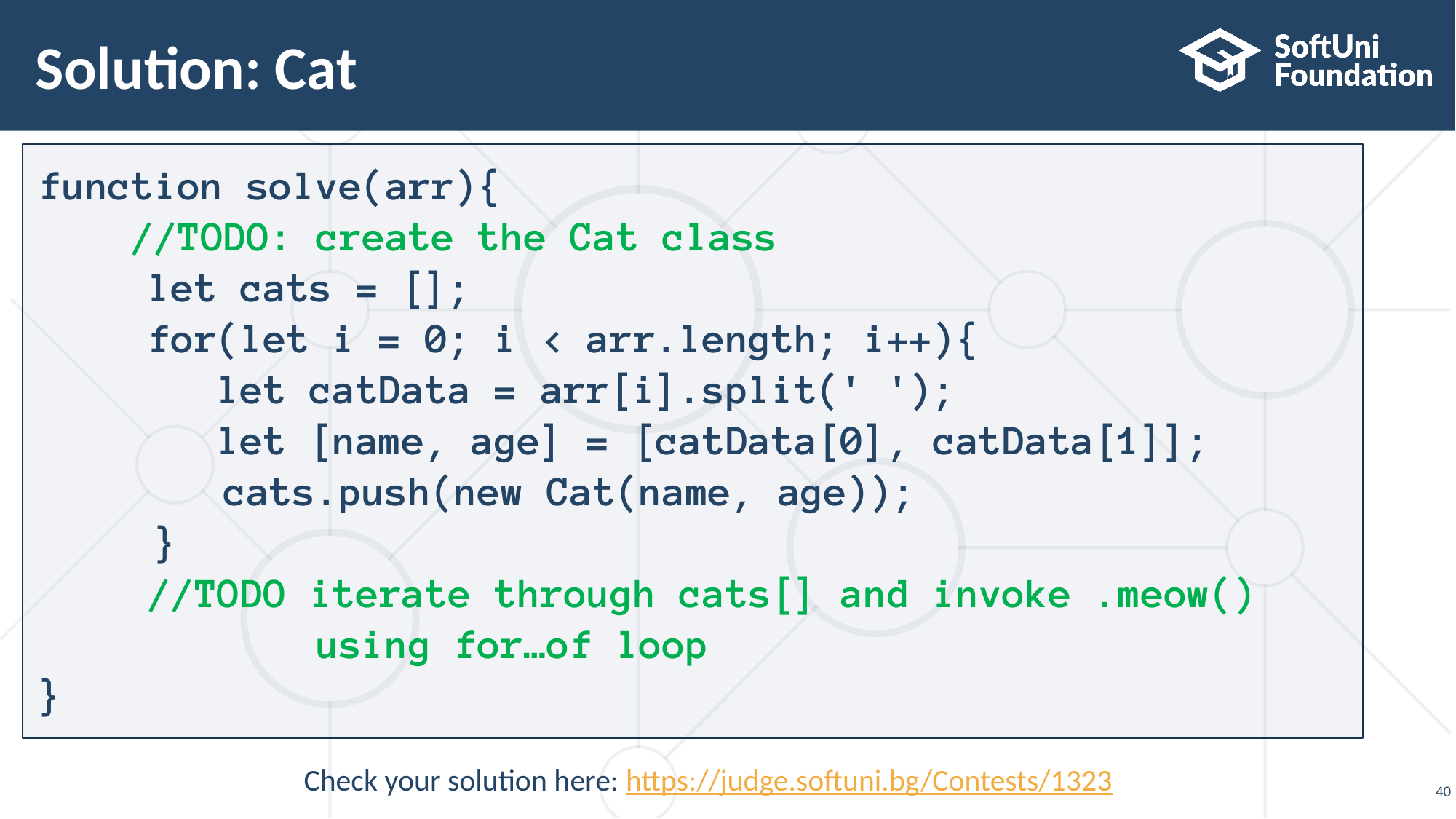

# Solution: Cat
function solve(arr){
    //TODO: create the Cat class
	let cats = [];
	for(let i = 0; i < arr.length; i++){
	   let catData = arr[i].split(' ');
	   let [name, age] = [catData[0], catData[1]];
        cats.push(new Cat(name, age));
     }
	//TODO iterate through cats[] and invoke .meow()
            using for…of loop
}
Check your solution here: https://judge.softuni.bg/Contests/1323
40